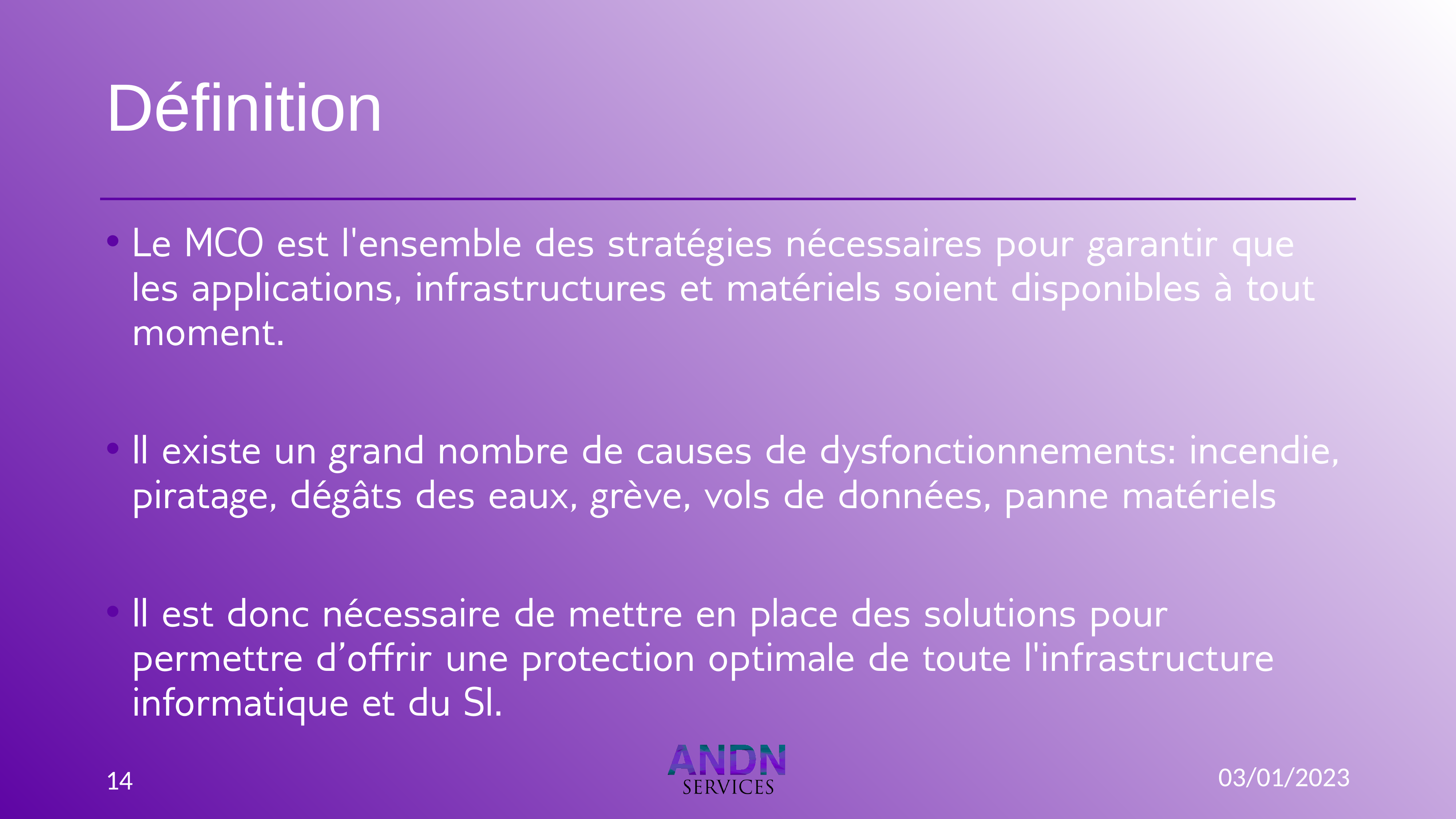

# Définition
Le MCO est l'ensemble des stratégies nécessaires pour garantir que les applications, infrastructures et matériels soient disponibles à tout moment.

Il existe un grand nombre de causes de dysfonctionnements: incendie, piratage, dégâts des eaux, grève, vols de données, panne matériels

Il est donc nécessaire de mettre en place des solutions pour permettre d’offrir une protection optimale de toute l'infrastructure informatique et du SI.

03/01/2023
14